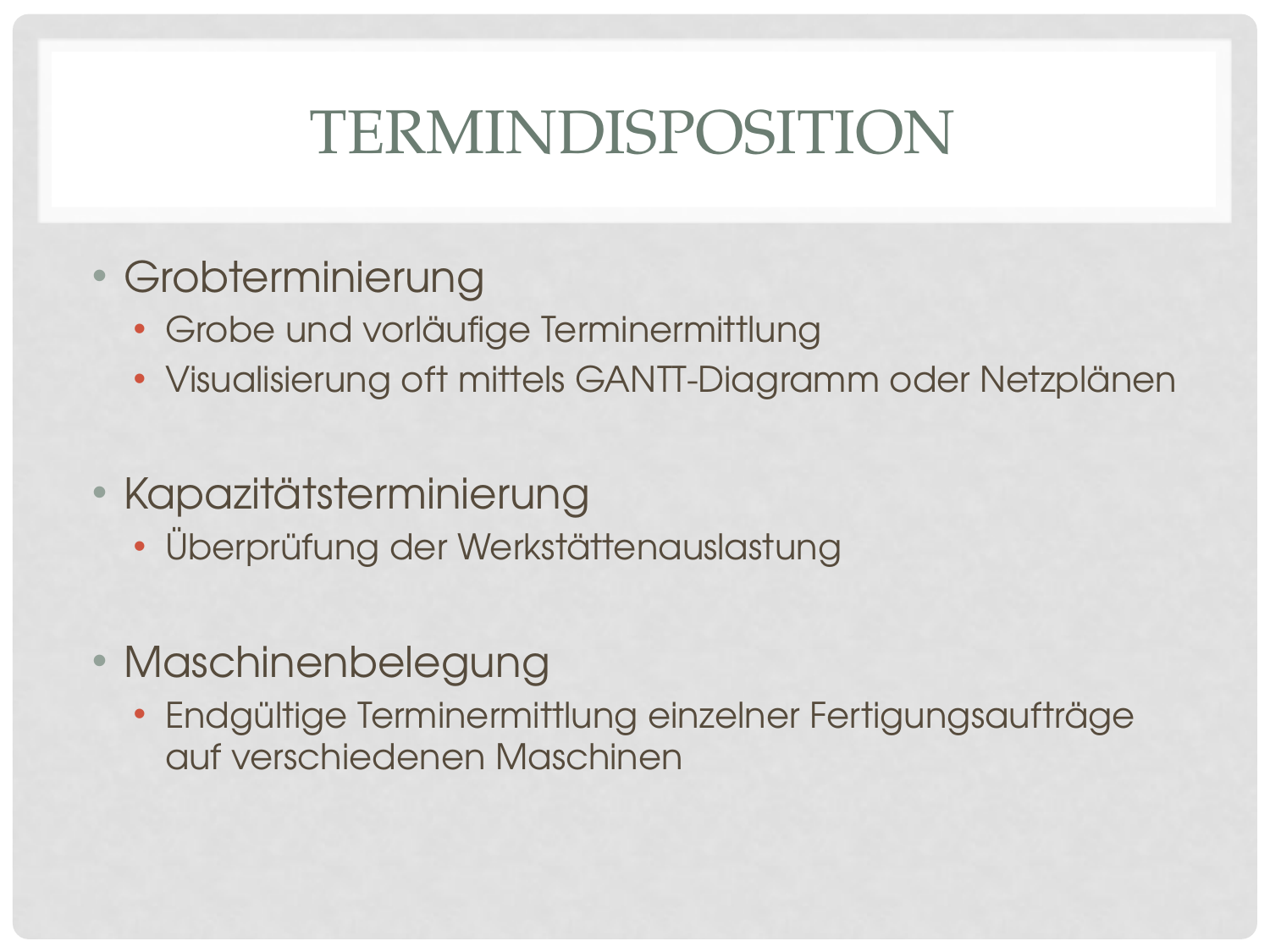

# Termindisposition
Grobterminierung
Grobe und vorläufige Terminermittlung
Visualisierung oft mittels GANTT-Diagramm oder Netzplänen

Kapazitätsterminierung
Überprüfung der Werkstättenauslastung

Maschinenbelegung
Endgültige Terminermittlung einzelner Fertigungsaufträge auf verschiedenen Maschinen